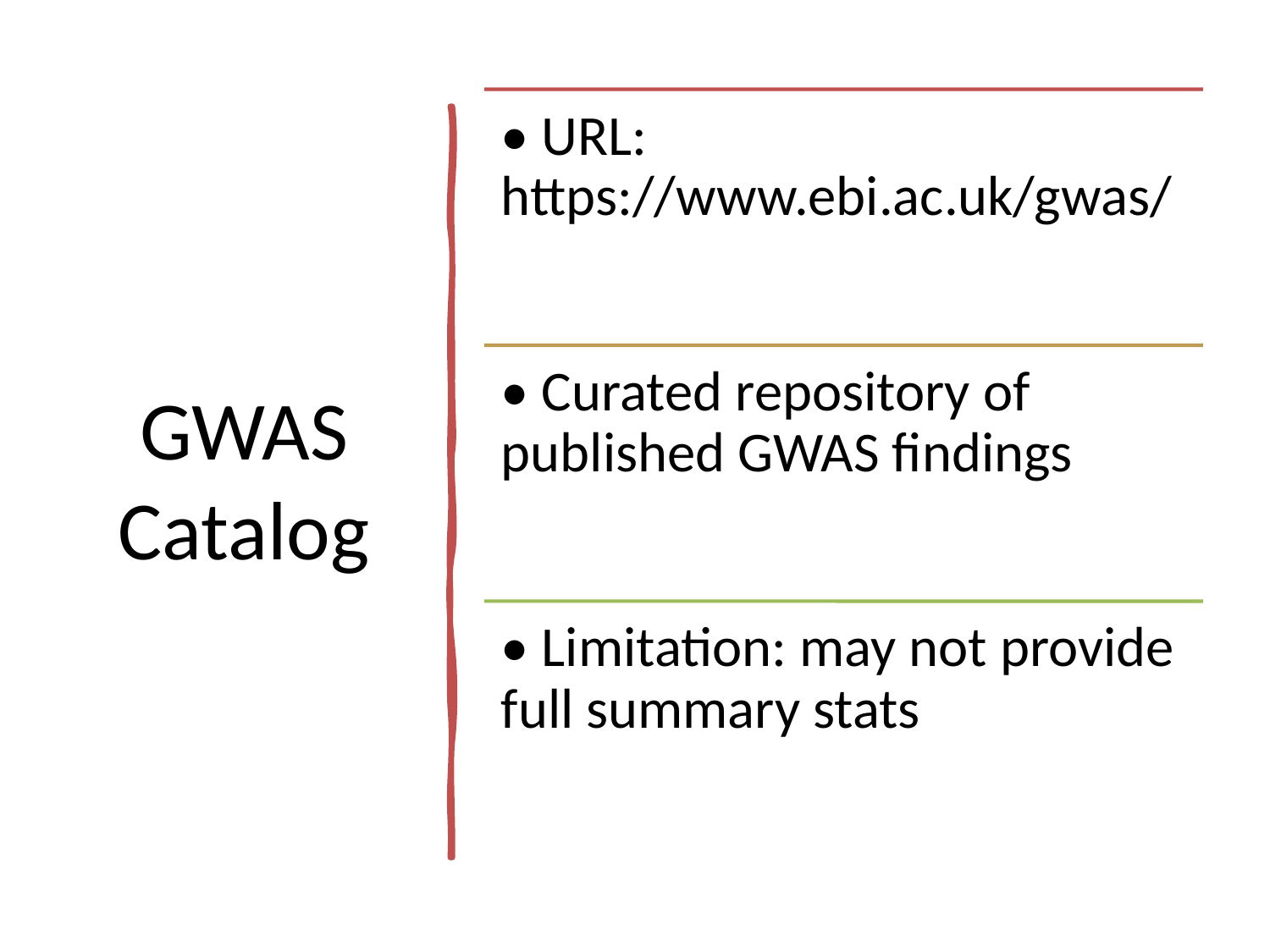

• URL: https://www.ebi.ac.uk/gwas/
• Curated repository of published GWAS findings
• Limitation: may not provide full summary stats
# GWAS Catalog